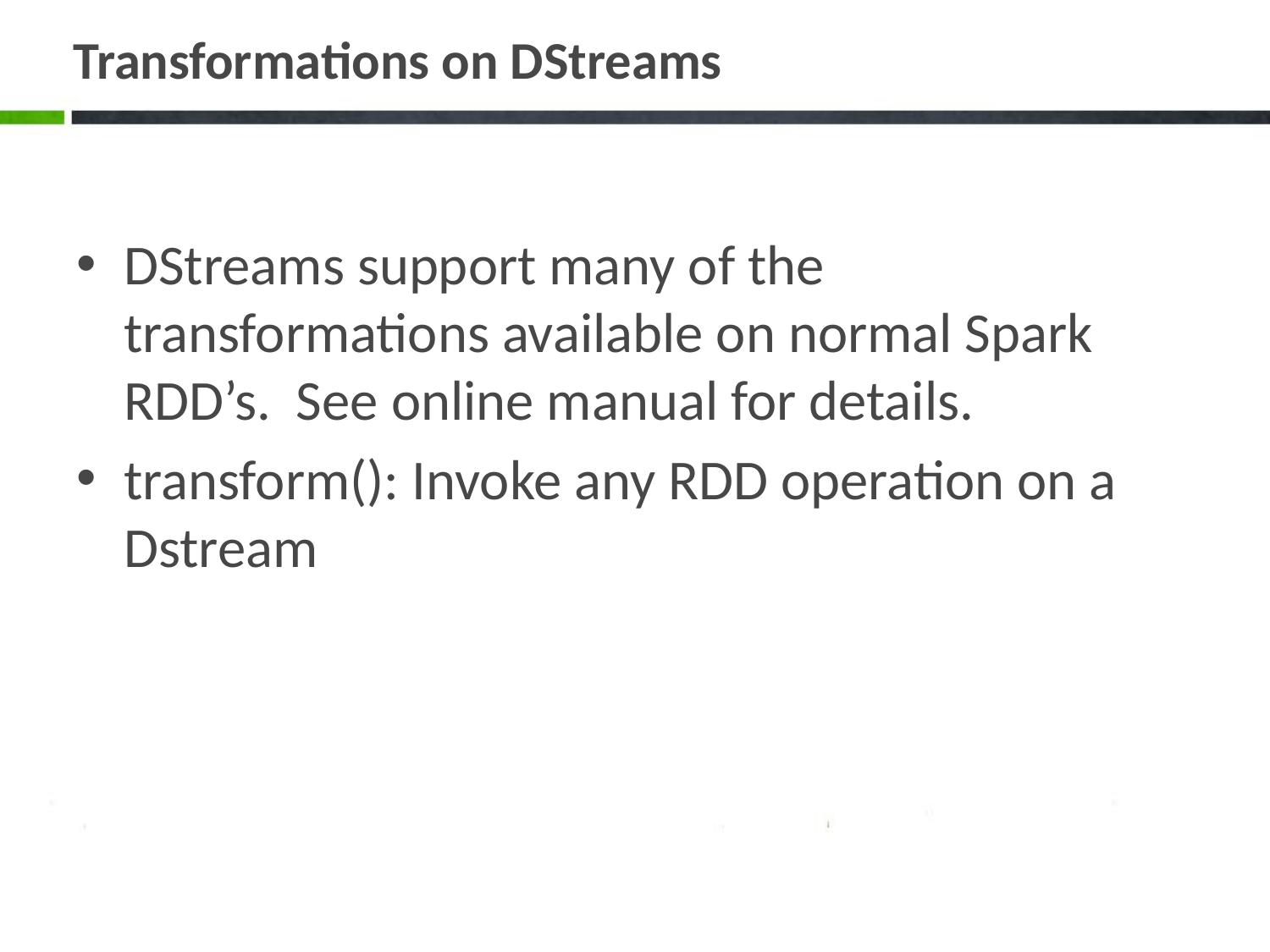

# Transformations on DStreams
DStreams support many of the transformations available on normal Spark RDD’s.  See online manual for details.
transform(): Invoke any RDD operation on a Dstream